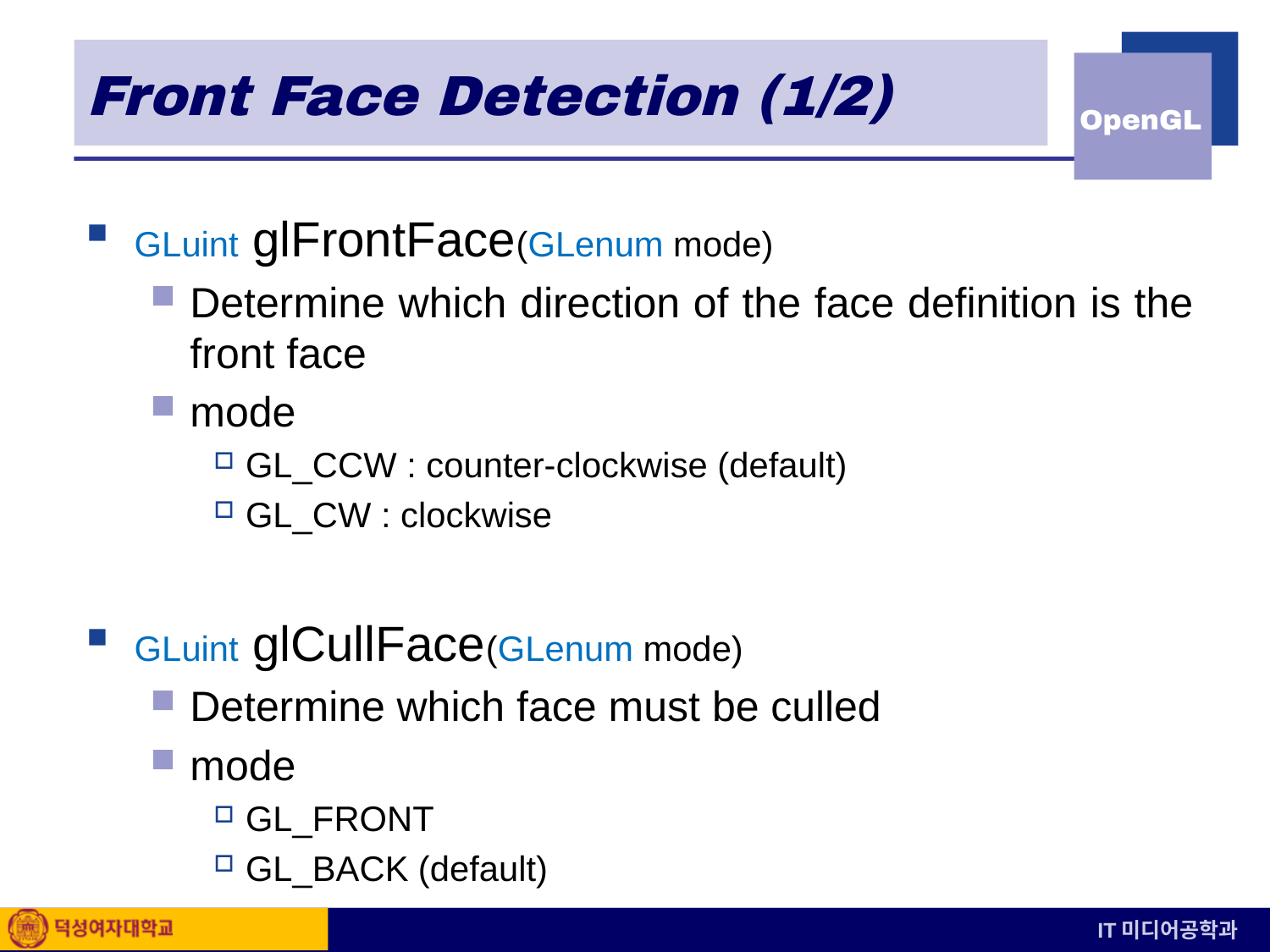

# Front Face Detection (1/2)
GLuint glFrontFace(GLenum mode)
Determine which direction of the face definition is the front face
mode
GL_CCW : counter-clockwise (default)
GL_CW : clockwise

GLuint glCullFace(GLenum mode)
Determine which face must be culled
mode
GL_FRONT
GL_BACK (default)